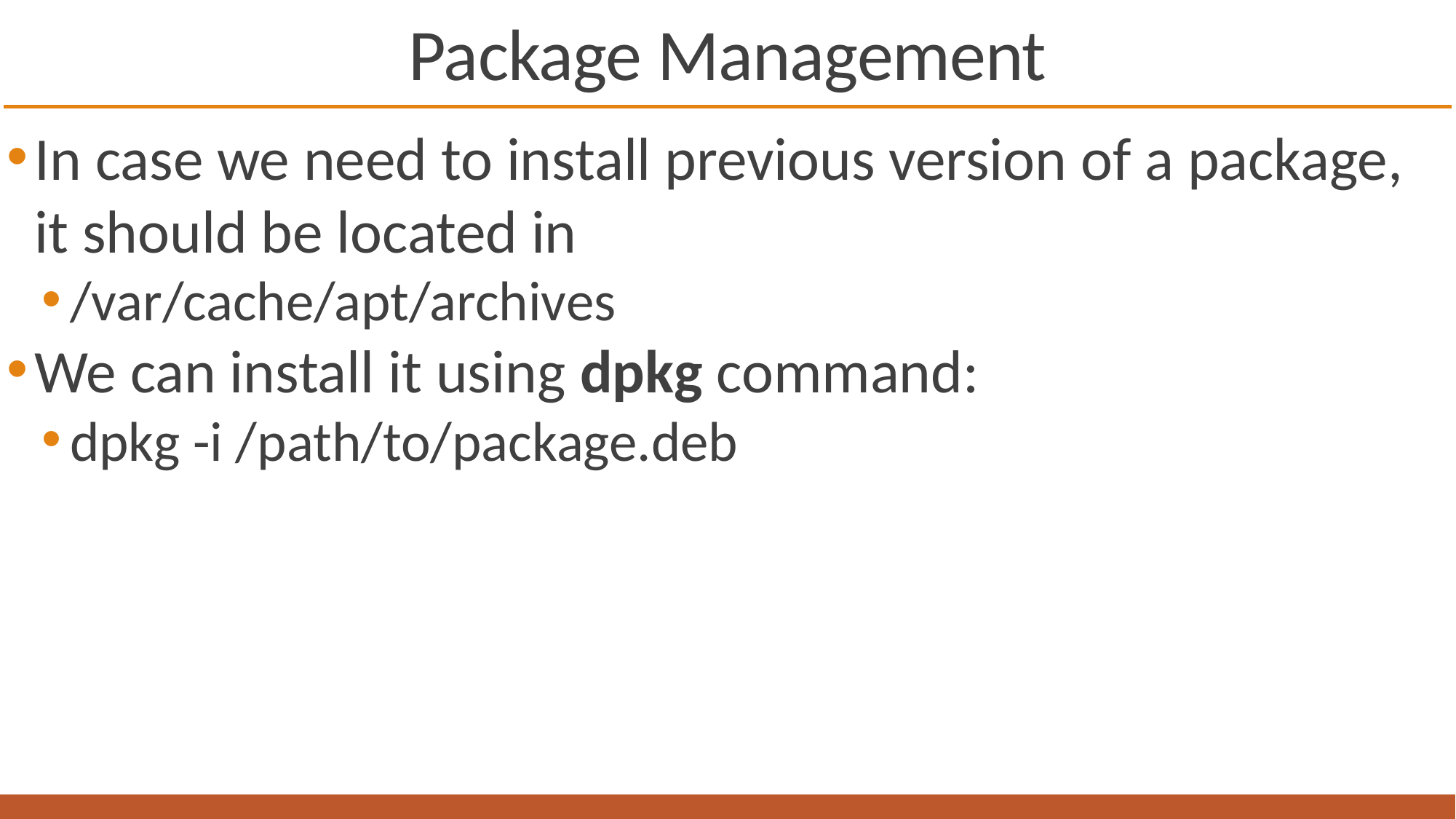

# Package Management
In case we need to install previous version of a package, it should be located in
/var/cache/apt/archives
We can install it using dpkg command:
dpkg -i /path/to/package.deb